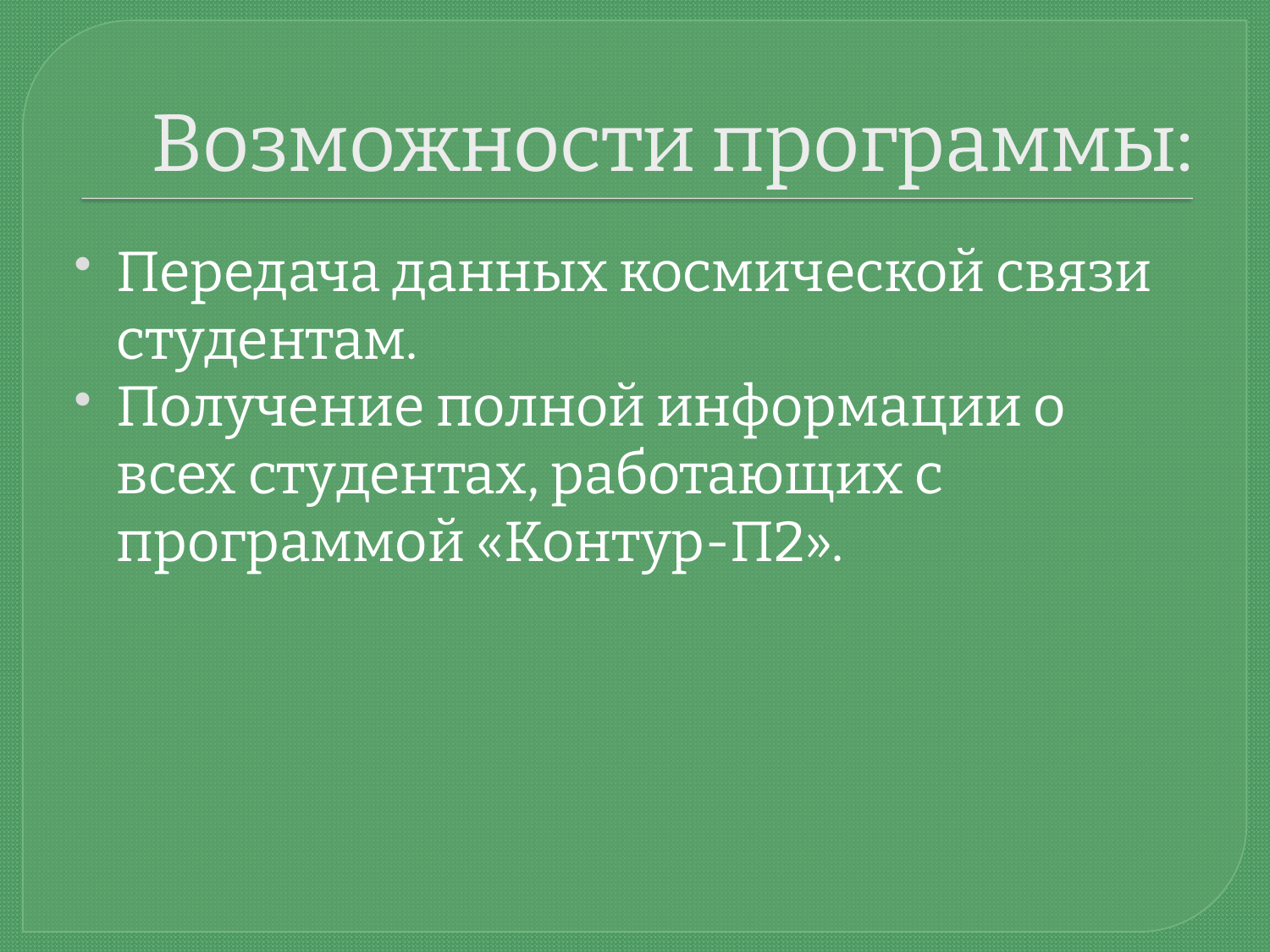

# Возможности программы:
Передача данных космической связи студентам.
Получение полной информации о всех студентах, работающих с программой «Контур-П2».